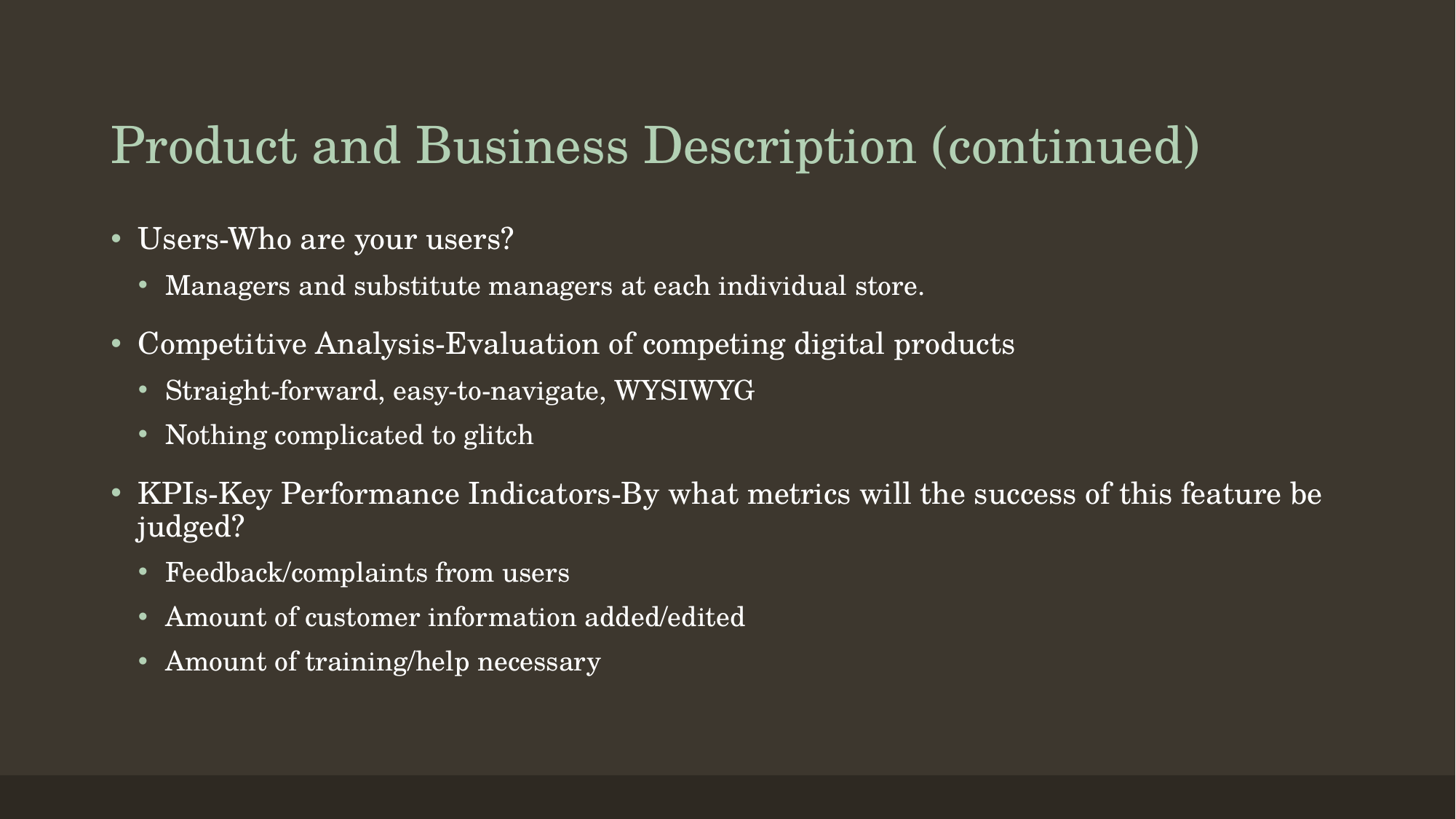

# Product and Business Description (continued)
Users-Who are your users?
Managers and substitute managers at each individual store.
Competitive Analysis-Evaluation of competing digital products
Straight-forward, easy-to-navigate, WYSIWYG
Nothing complicated to glitch
KPIs-Key Performance Indicators-By what metrics will the success of this feature be judged?
Feedback/complaints from users
Amount of customer information added/edited
Amount of training/help necessary